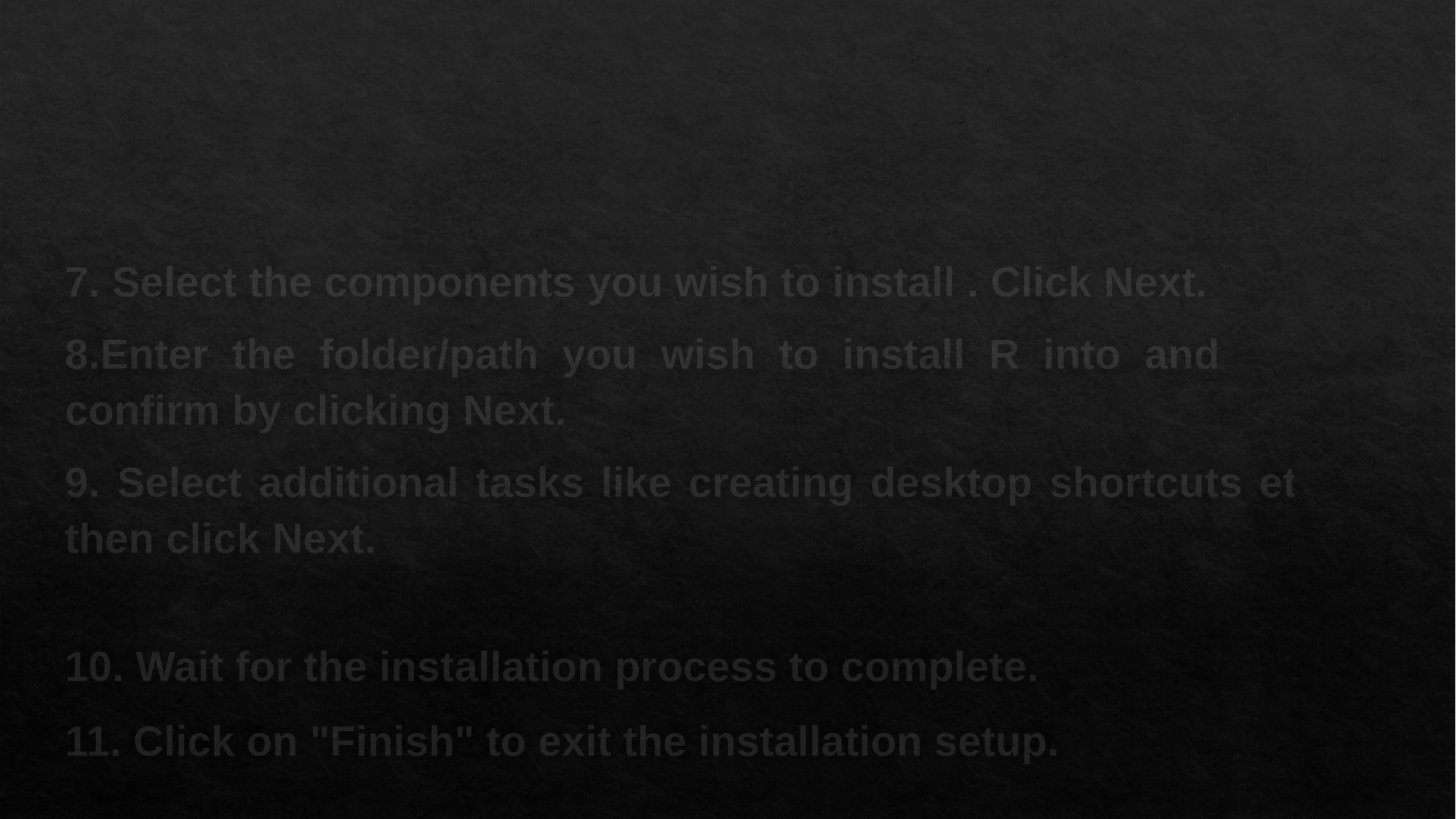

#
7. Select the components you wish to install . Click Next.
8.Enter the folder/path you wish to install R into and then confirm by clicking Next.
9. Select additional tasks like creating desktop shortcuts etc, then click Next.
10. Wait for the installation process to complete.
11. Click on "Finish" to exit the installation setup.